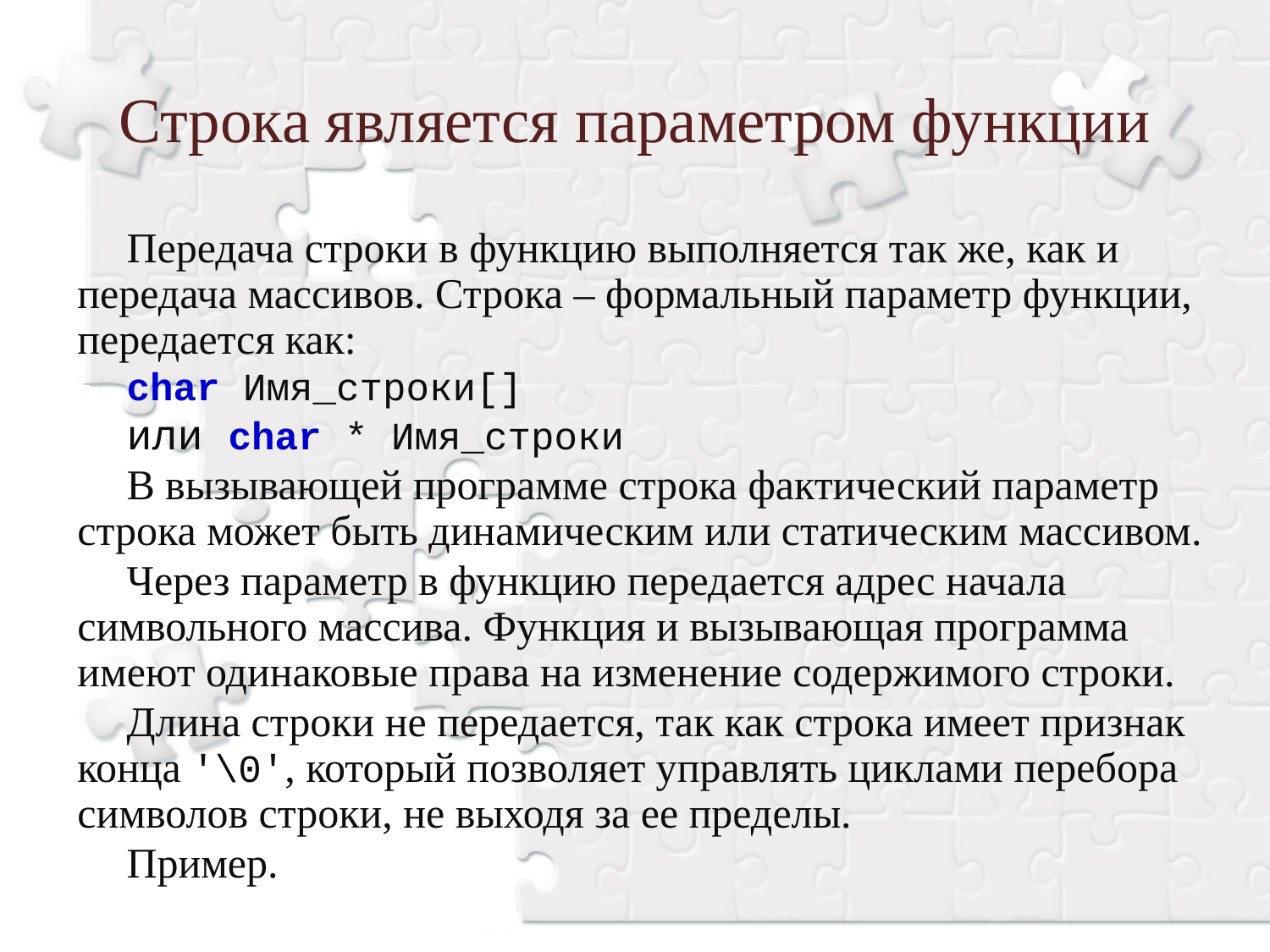

Строка является параметром функции
Передача строки в функцию выполняется так же, как и передача массивов. Строка – формальный параметр функции, передается как:
char Имя_строки[]
или char * Имя_строки
В вызывающей программе строка фактический параметр строка может быть динамическим или статическим массивом.
Через параметр в функцию передается адрес начала символьного массива. Функция и вызывающая программа имеют одинаковые права на изменение содержимого строки.
Длина строки не передается, так как строка имеет признак конца '\0', который позволяет управлять циклами перебора символов строки, не выходя за ее пределы.
Пример.